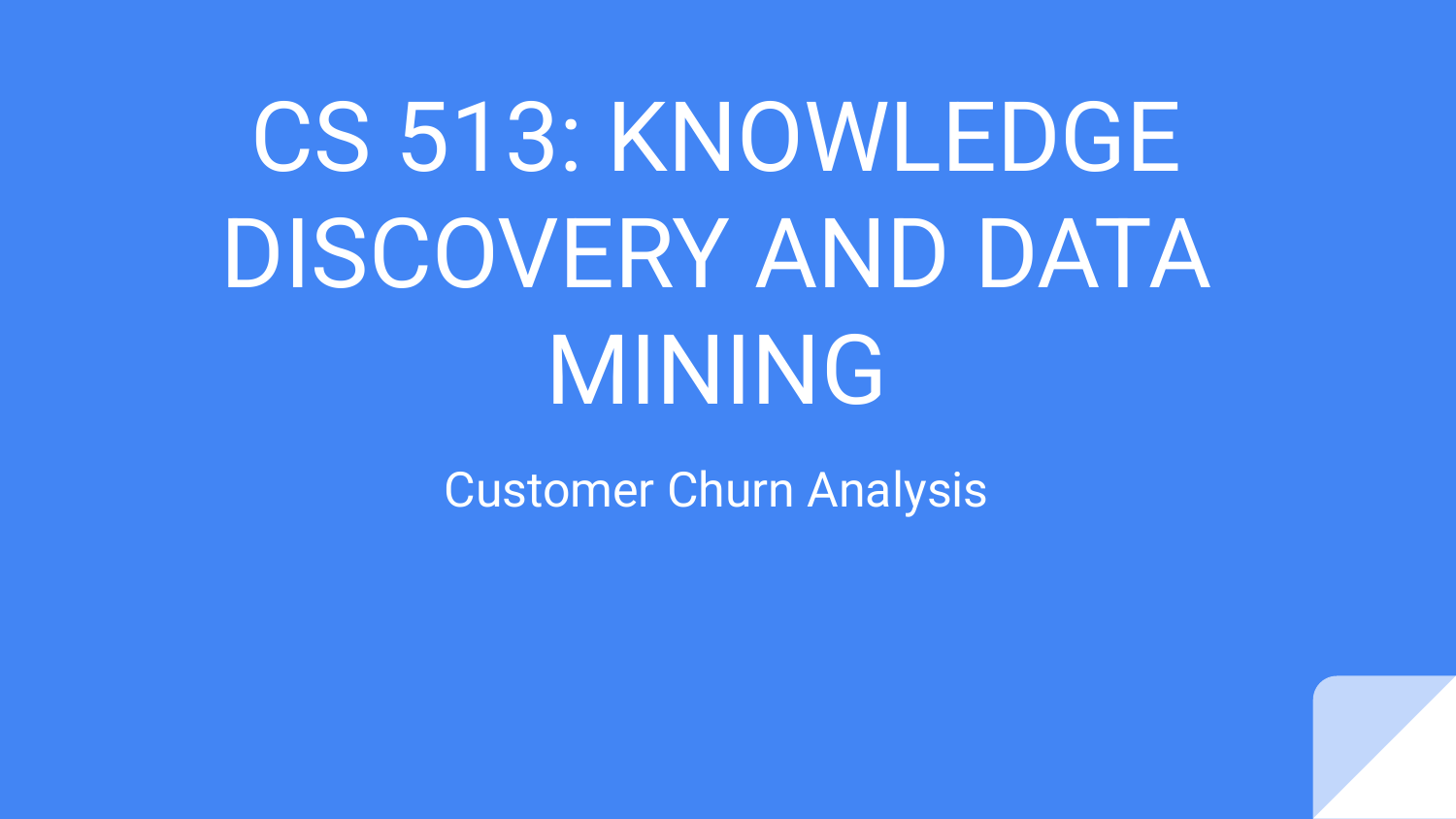

# CS 513: KNOWLEDGE DISCOVERY AND DATA MINING
Customer Churn Analysis